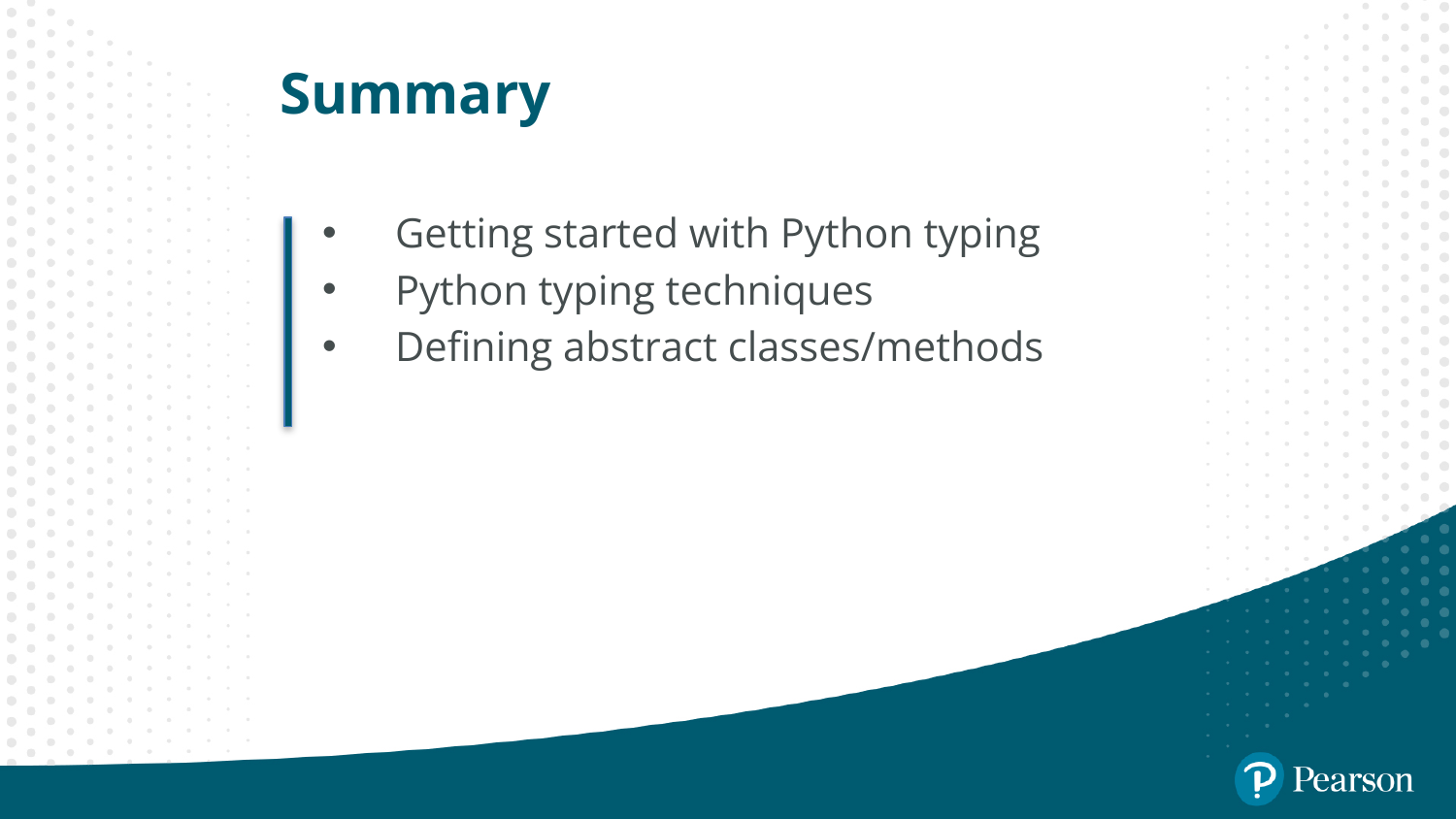

# Summary
Getting started with Python typing
Python typing techniques
Defining abstract classes/methods